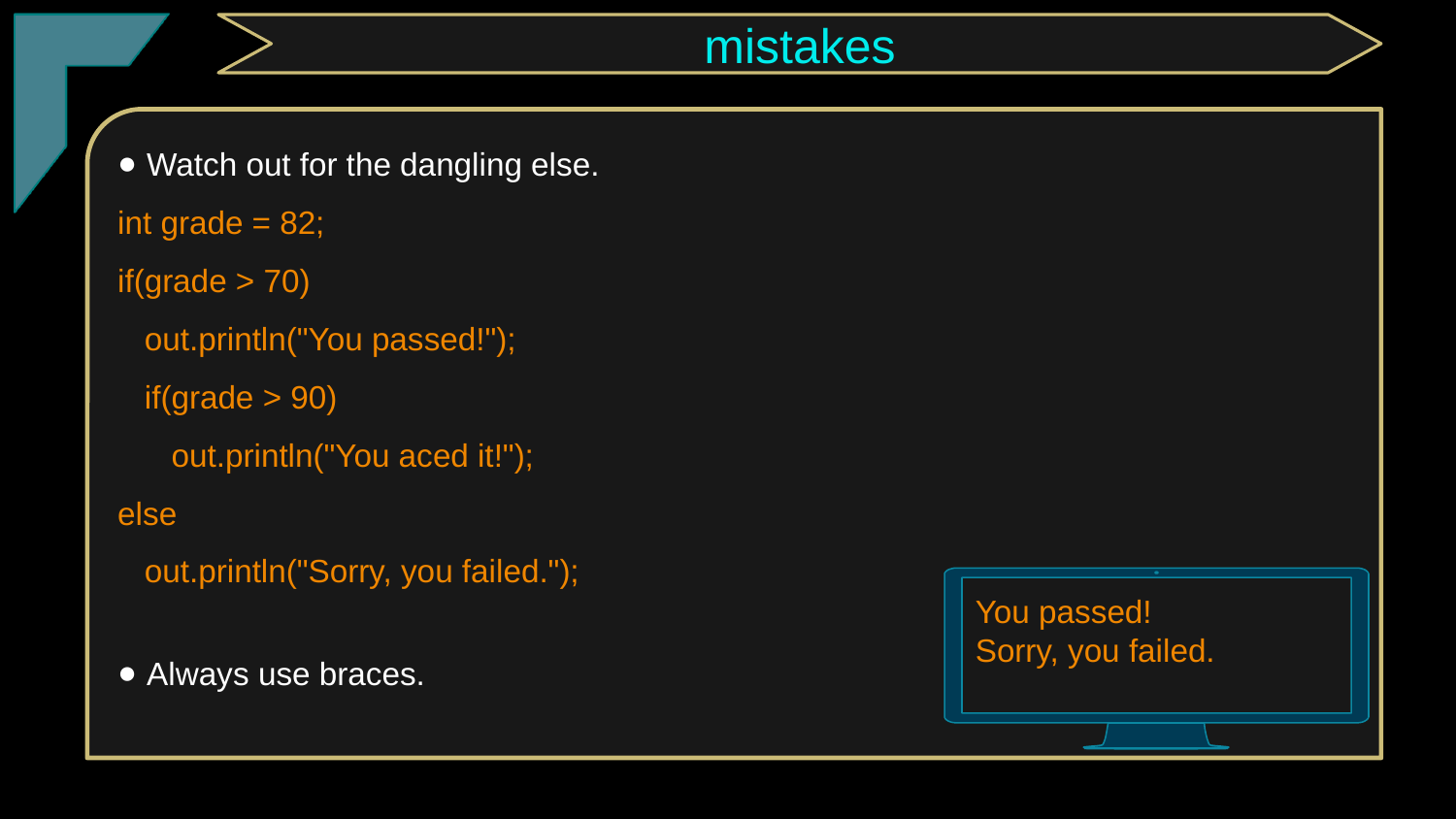

mistakes
Watch out for the dangling else.
int grade = 82;
if(grade > 70)
   out.println("You passed!");
   if(grade > 90)
      out.println("You aced it!");
else
   out.println("Sorry, you failed.");

Always use braces.

You passed!
Sorry, you failed.